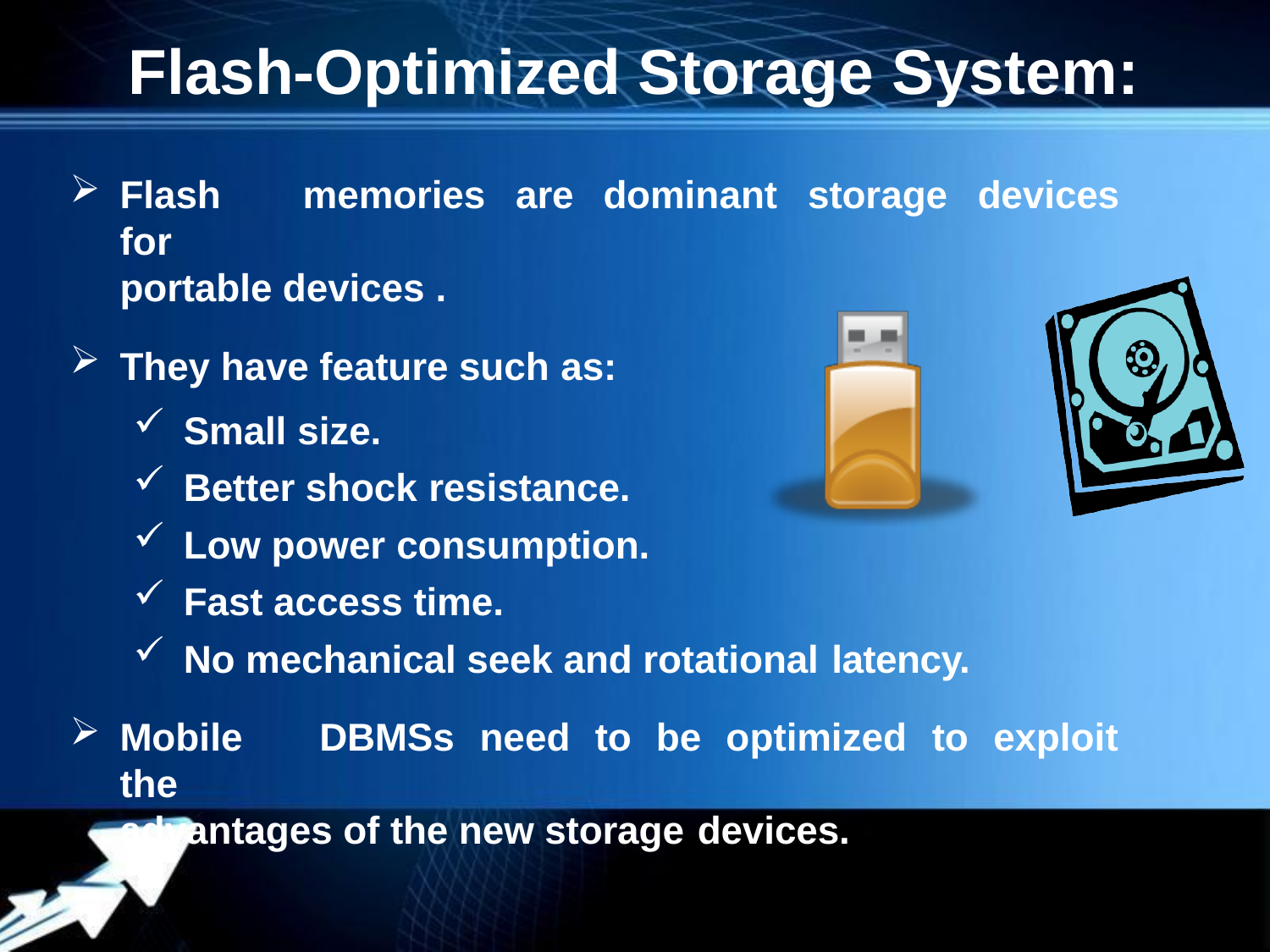

Powerpoint Templates

# Flash-Optimized Storage System:
Flash	memories	are	dominant	storage	devices	for
portable devices .
They have feature such as:
Small size.
Better shock resistance.
Low power consumption.
Fast access time.
No mechanical seek and rotational latency.
Mobile	DBMSs	need	to	be	optimized	to	exploit	the
advantages of the new storage devices.